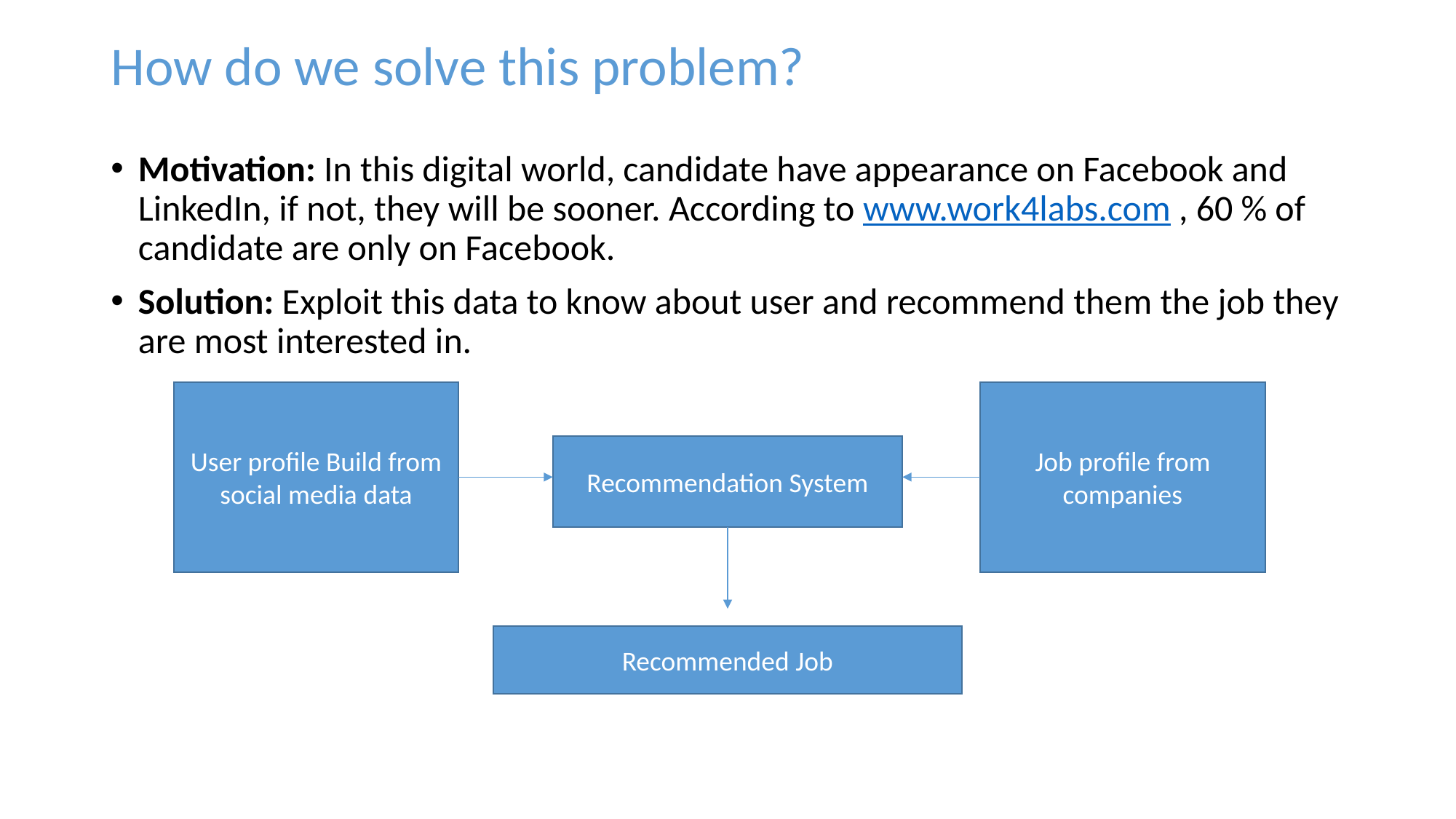

# How do we solve this problem?
Motivation: In this digital world, candidate have appearance on Facebook and LinkedIn, if not, they will be sooner. According to www.work4labs.com , 60 % of candidate are only on Facebook.
Solution: Exploit this data to know about user and recommend them the job they are most interested in.

User profile Build from social media data
Job profile from companies
Recommendation System
Recommended Job